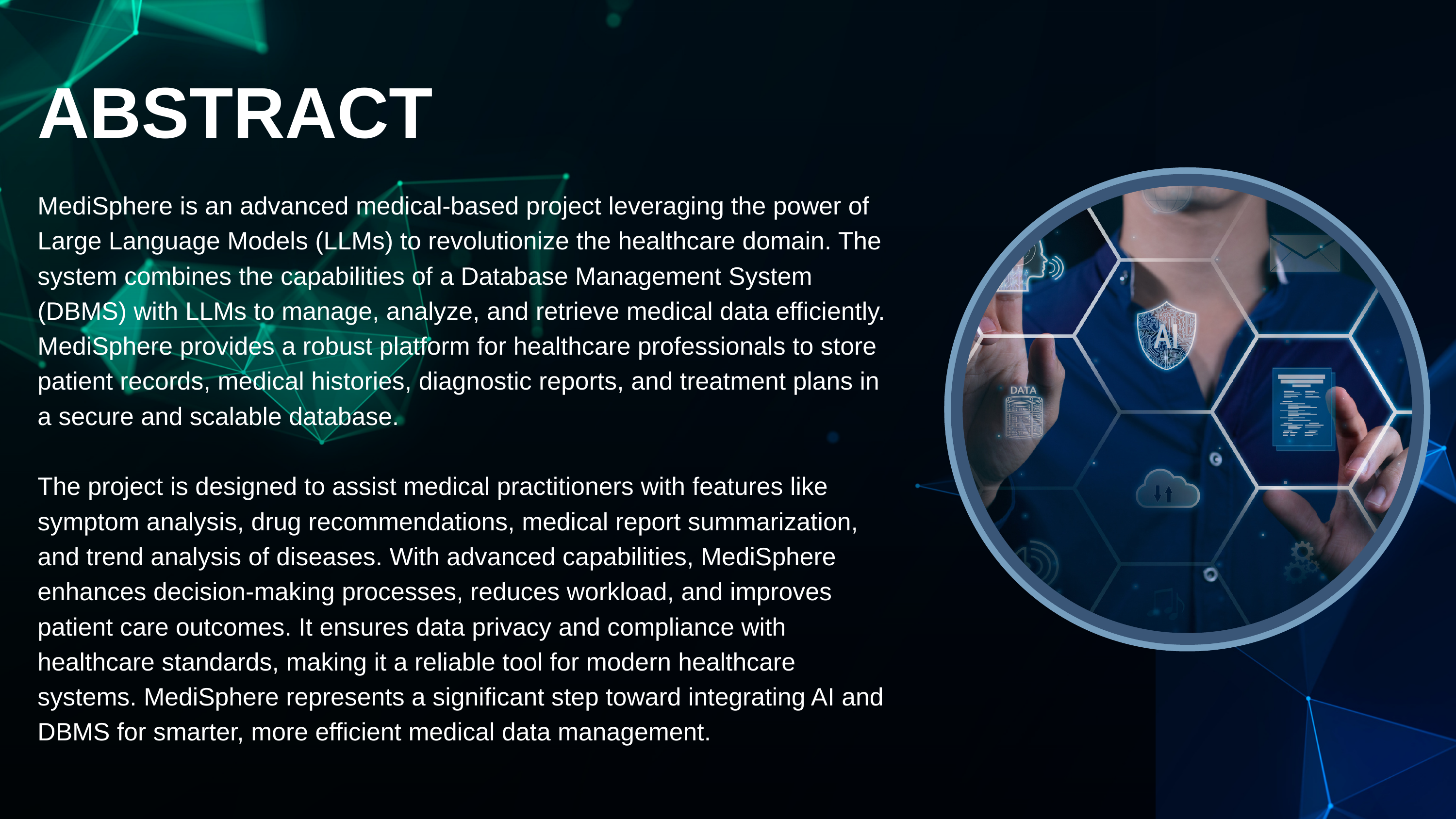

ABSTRACT

MediSphere is an advanced medical-based project leveraging the power of Large Language Models (LLMs) to revolutionize the healthcare domain. The system combines the capabilities of a Database Management System (DBMS) with LLMs to manage, analyze, and retrieve medical data efficiently. MediSphere provides a robust platform for healthcare professionals to store patient records, medical histories, diagnostic reports, and treatment plans in a secure and scalable database.

The project is designed to assist medical practitioners with features like symptom analysis, drug recommendations, medical report summarization, and trend analysis of diseases. With advanced capabilities, MediSphere enhances decision-making processes, reduces workload, and improves patient care outcomes. It ensures data privacy and compliance with healthcare standards, making it a reliable tool for modern healthcare systems. MediSphere represents a significant step toward integrating AI and DBMS for smarter, more efficient medical data management.